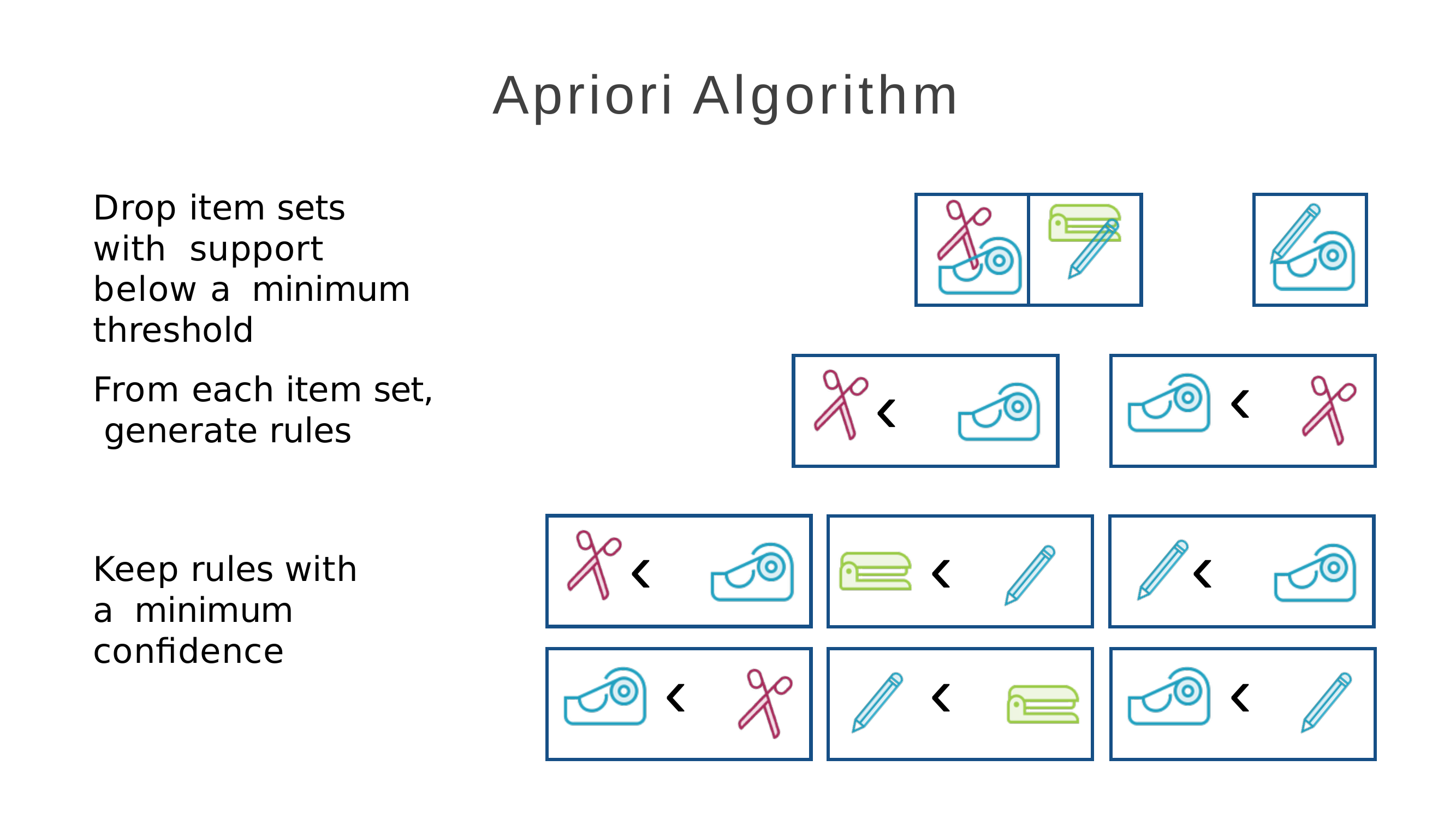

# Apriori Algorithm
Drop item sets with  support below a  minimum threshold

‹

‹
From each item set,  generate rules

‹
‹
‹

Keep rules with a  minimum  confidence

‹
‹
‹